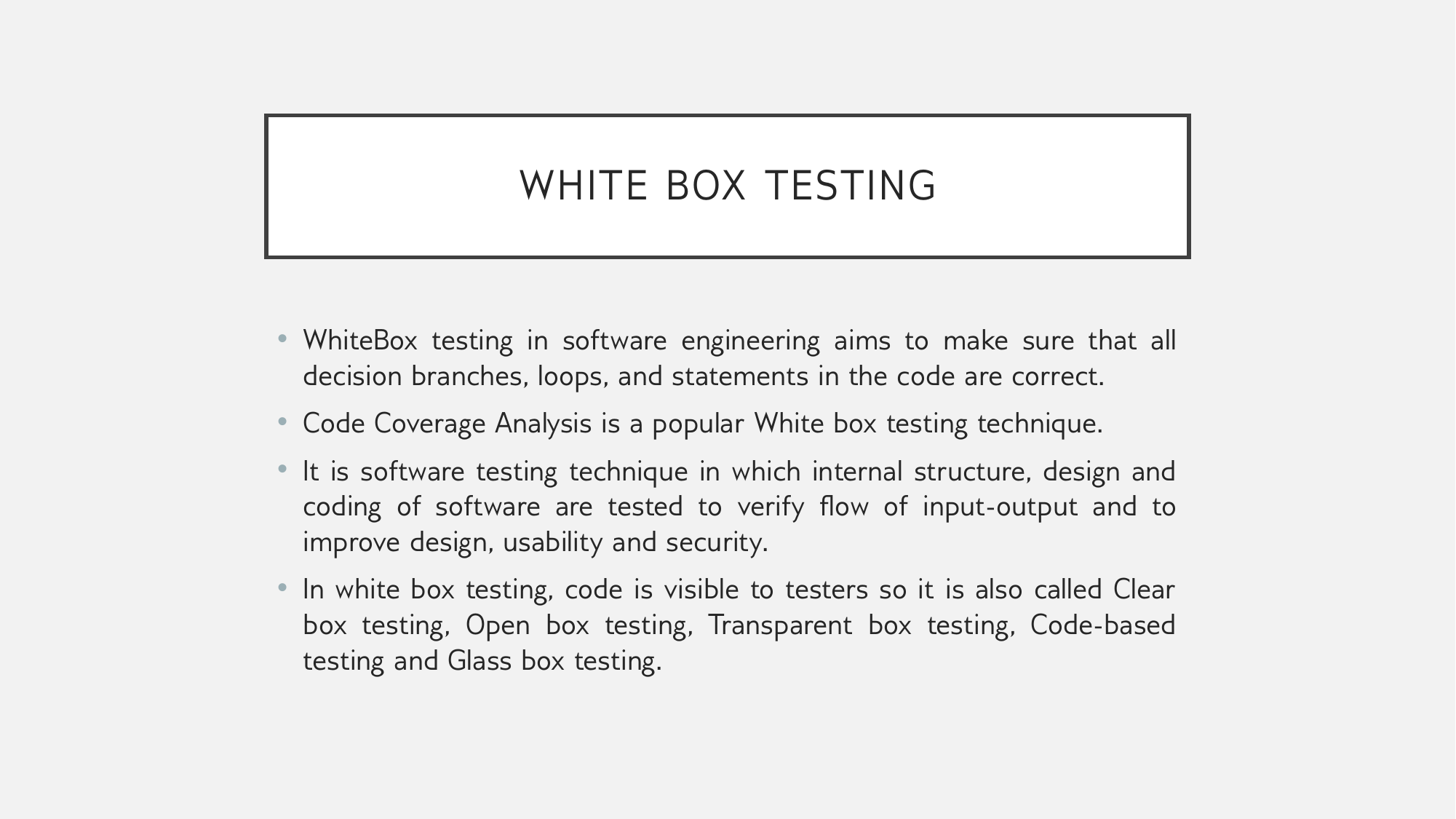

# White box testing
WhiteBox testing in software engineering aims to make sure that all decision branches, loops, and statements in the code are correct.
Code Coverage Analysis is a popular White box testing technique.
It is software testing technique in which internal structure, design and coding of software are tested to verify flow of input-output and to improve design, usability and security.
In white box testing, code is visible to testers so it is also called Clear box testing, Open box testing, Transparent box testing, Code-based testing and Glass box testing.